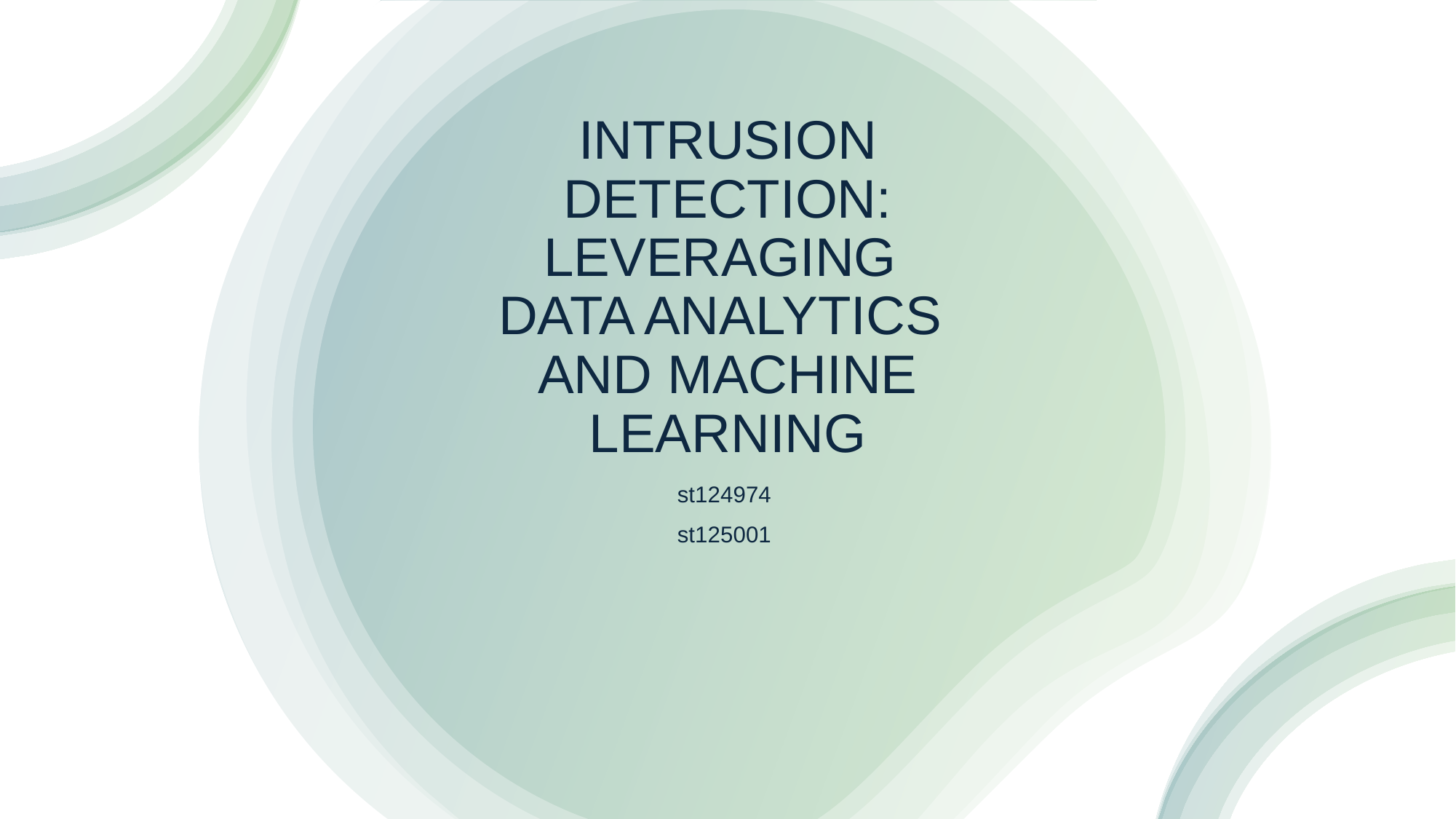

# INTRUSION DETECTION: LEVERAGING
DATA ANALYTICS
AND MACHINE LEARNING
st124974
st125001